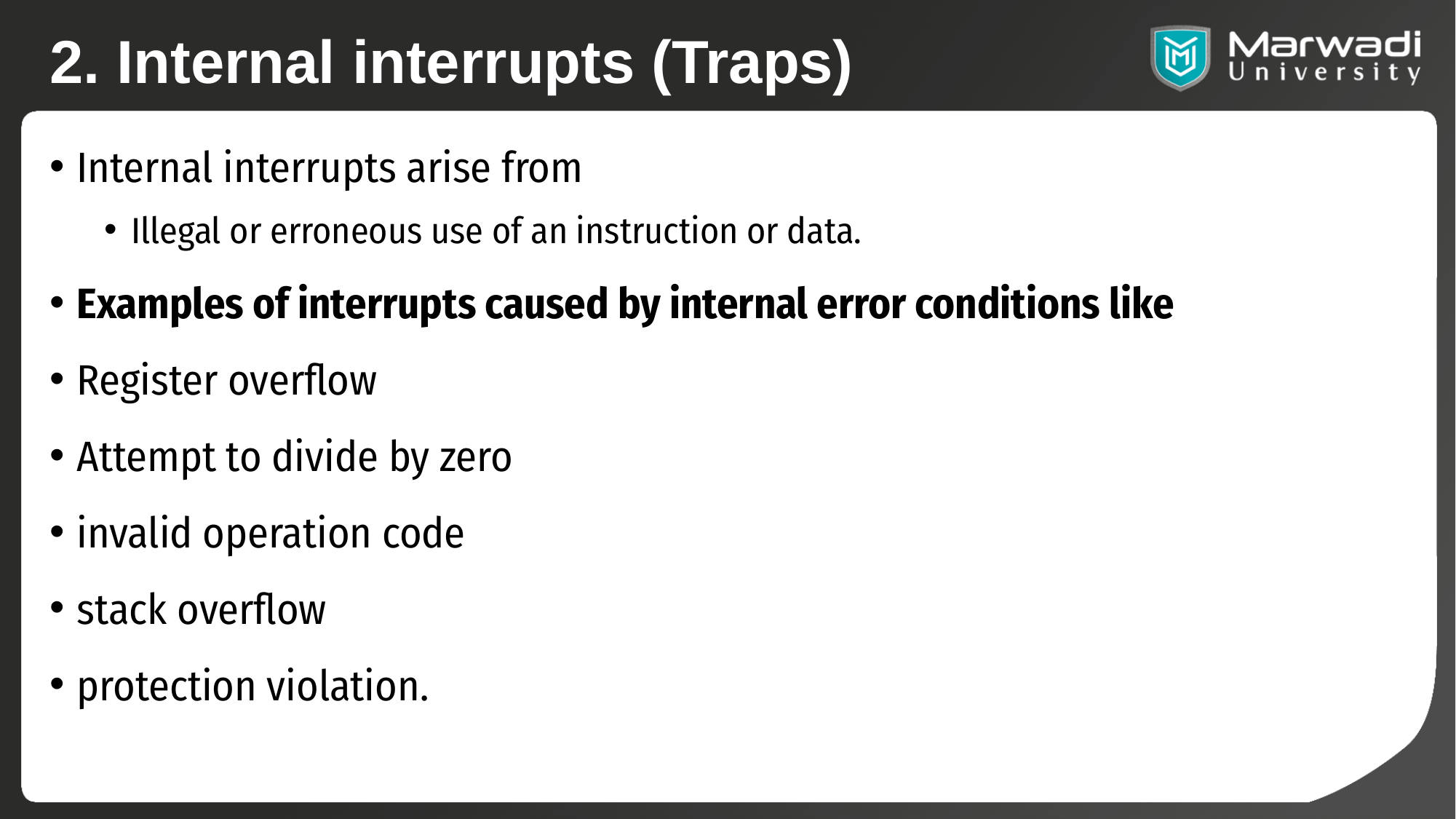

# 2. Internal interrupts (Traps)
Internal interrupts arise from
Illegal or erroneous use of an instruction or data.
Examples of interrupts caused by internal error conditions like
Register overflow
Attempt to divide by zero
invalid operation code
stack overflow
protection violation.